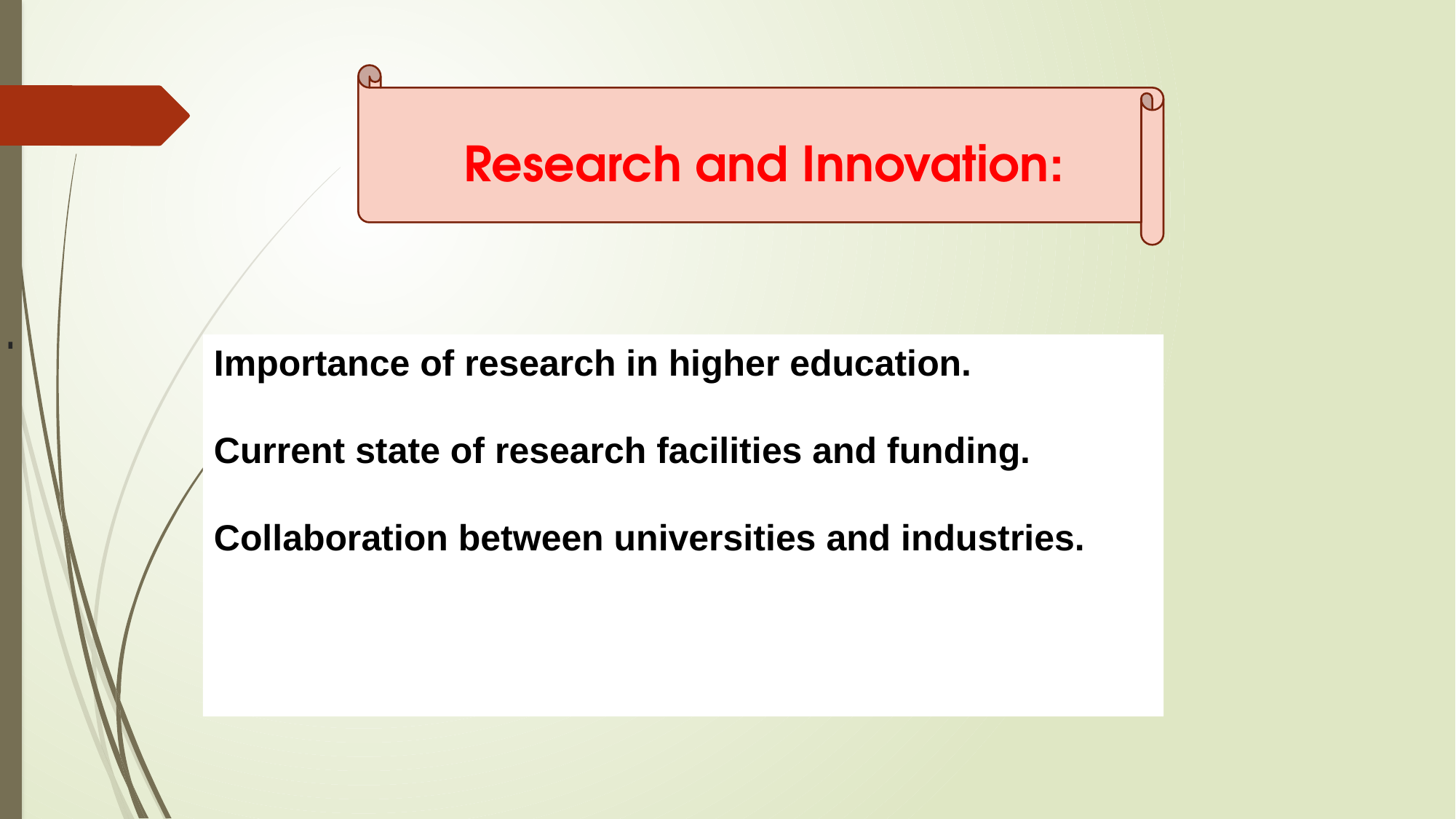

Research and Innovation:
# .
Importance of research in higher education.

Current state of research facilities and funding.

Collaboration between universities and industries.

|  |  |
| --- | --- |